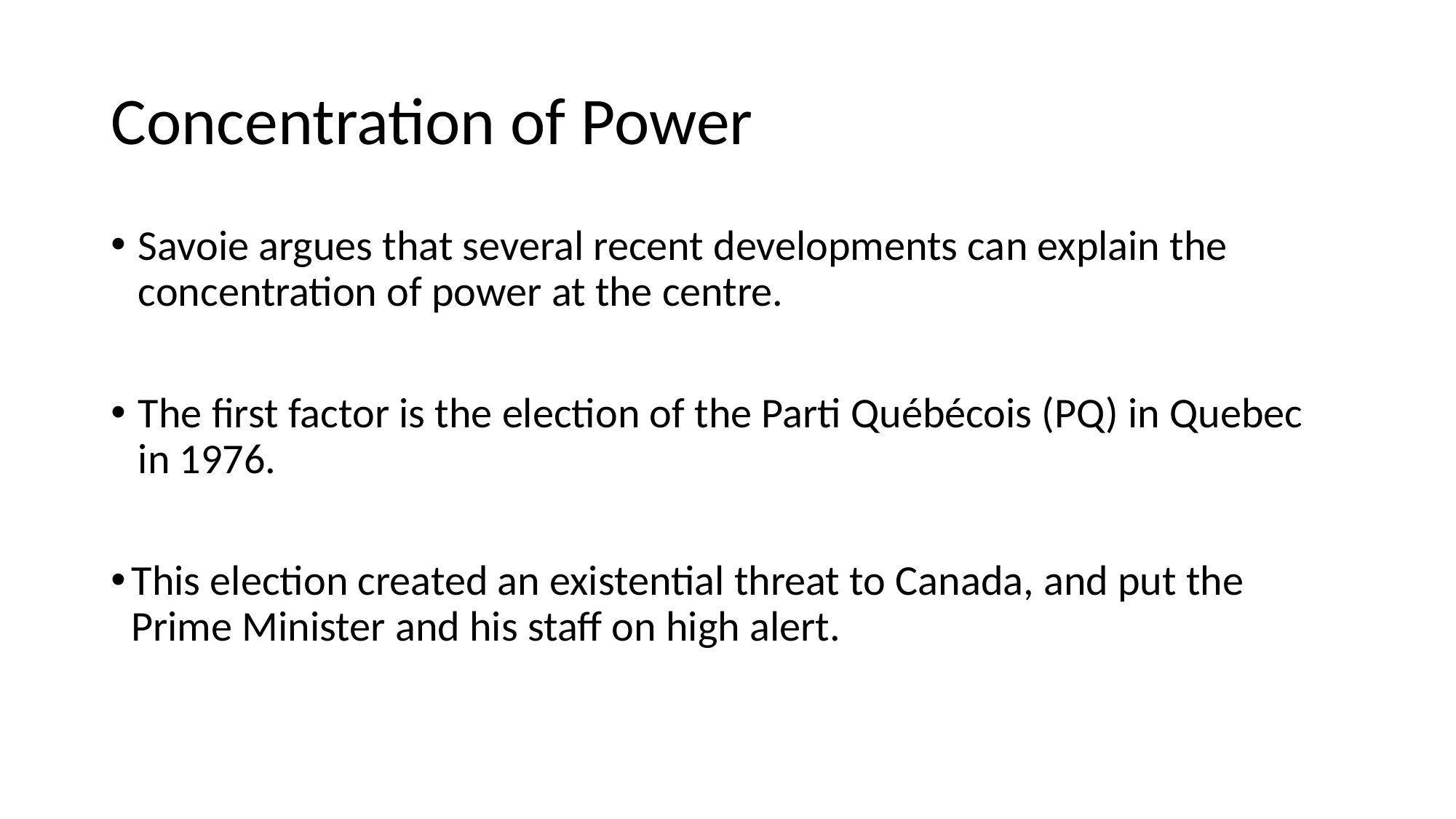

# Concentration of Power
Savoie argues that several recent developments can explain the concentration of power at the centre.

The first factor is the election of the Parti Québécois (PQ) in Quebec in 1976.

This election created an existential threat to Canada, and put the Prime Minister and his staff on high alert.